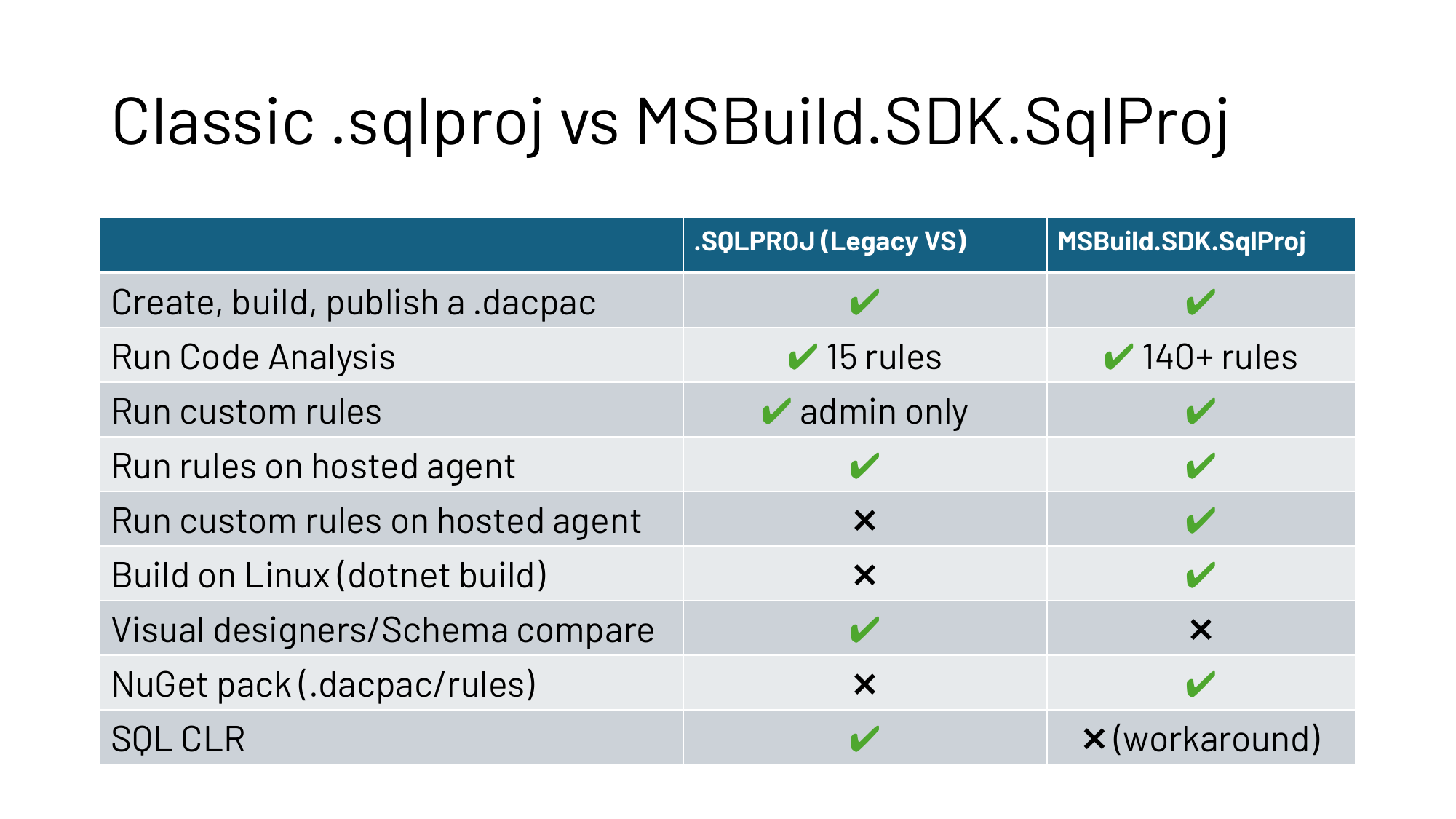

# Classic .sqlproj vs MSBuild.SDK.SqlProj
|  | .SQLPROJ (Legacy VS) | MSBuild.SDK.SqlProj |
| --- | --- | --- |
| Create, build, publish a .dacpac | ✔ | ✔ |
| Run Code Analysis | ✔ 15 rules | ✔ 140+ rules |
| Run custom rules | ✔ admin only | ✔ |
| Run rules on hosted agent | ✔ | ✔ |
| Run custom rules on hosted agent | ❌ | ✔ |
| Build on Linux (dotnet build) | ❌ | ✔ |
| Visual designers/Schema compare | ✔ | ❌ |
| NuGet pack (.dacpac/rules) | ❌ | ✔ |
| SQL CLR | ✔ | ❌ (workaround) |